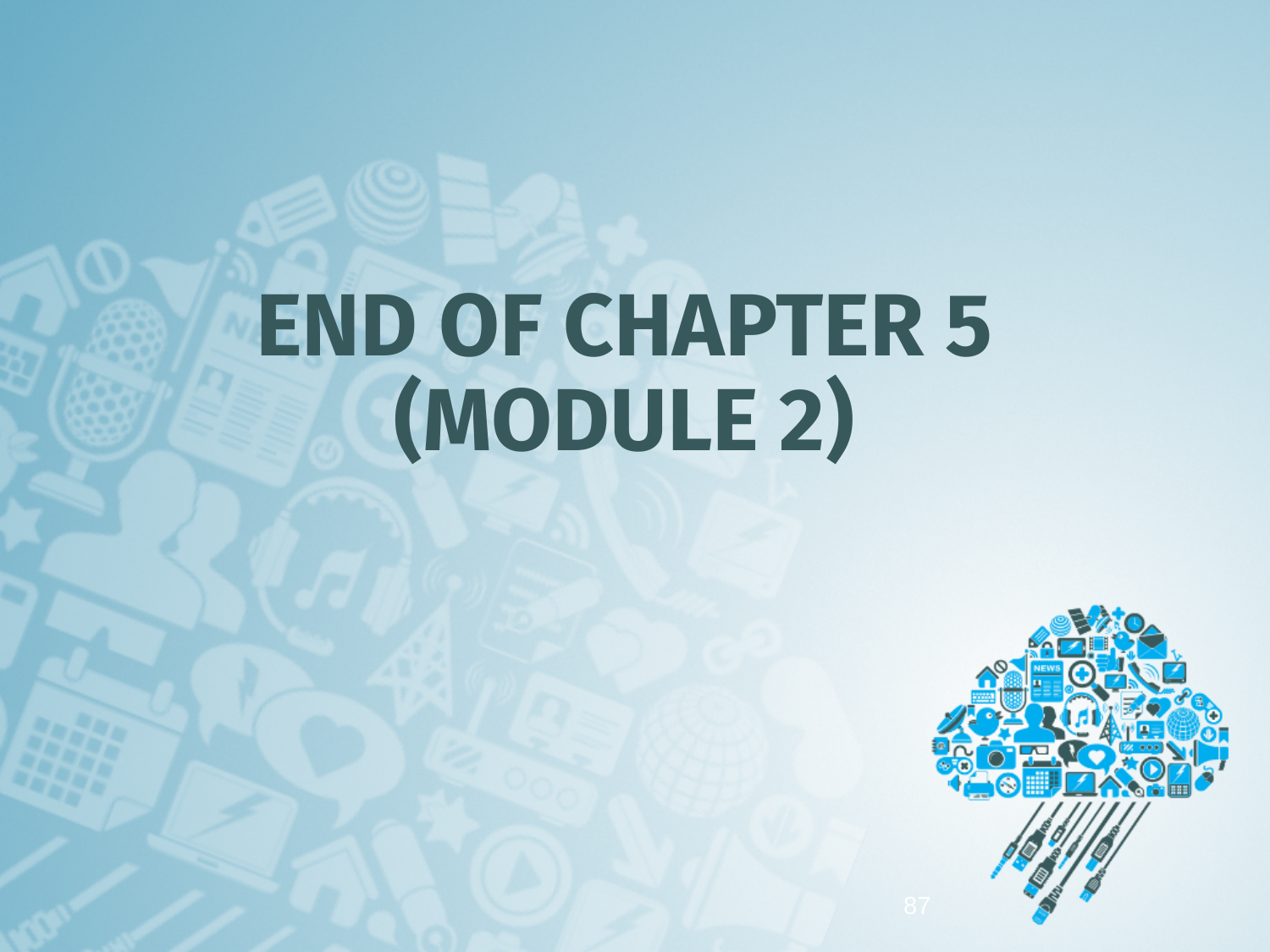

# END OF CHAPTER 5 (MODULE 2)
87